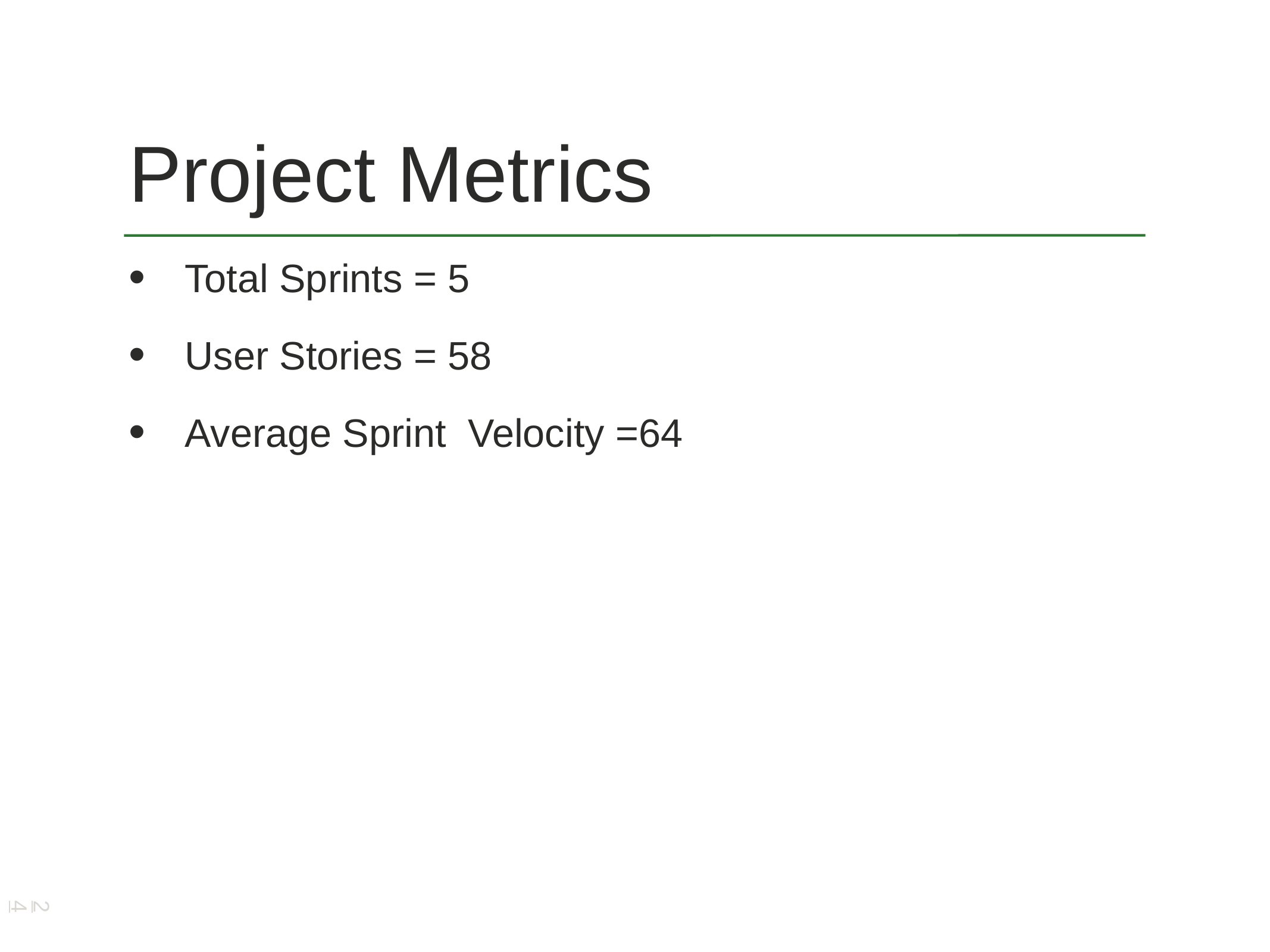

# Project Metrics
Total Sprints = 5
User Stories = 58
Average Sprint  Velocity =64
24